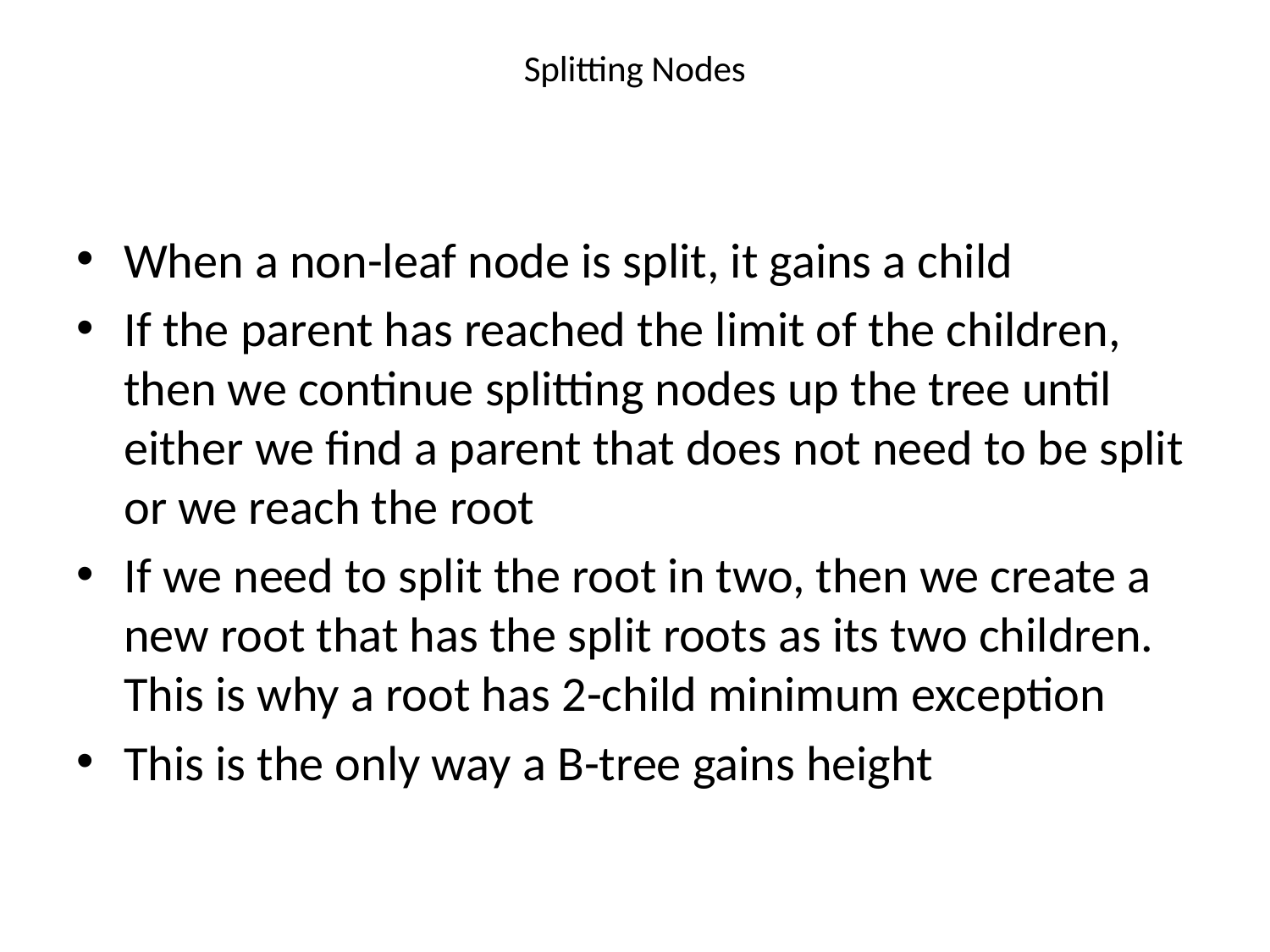

# Splitting Nodes
When a non-leaf node is split, it gains a child
If the parent has reached the limit of the children, then we continue splitting nodes up the tree until either we find a parent that does not need to be split or we reach the root
If we need to split the root in two, then we create a new root that has the split roots as its two children. This is why a root has 2-child minimum exception
This is the only way a B-tree gains height